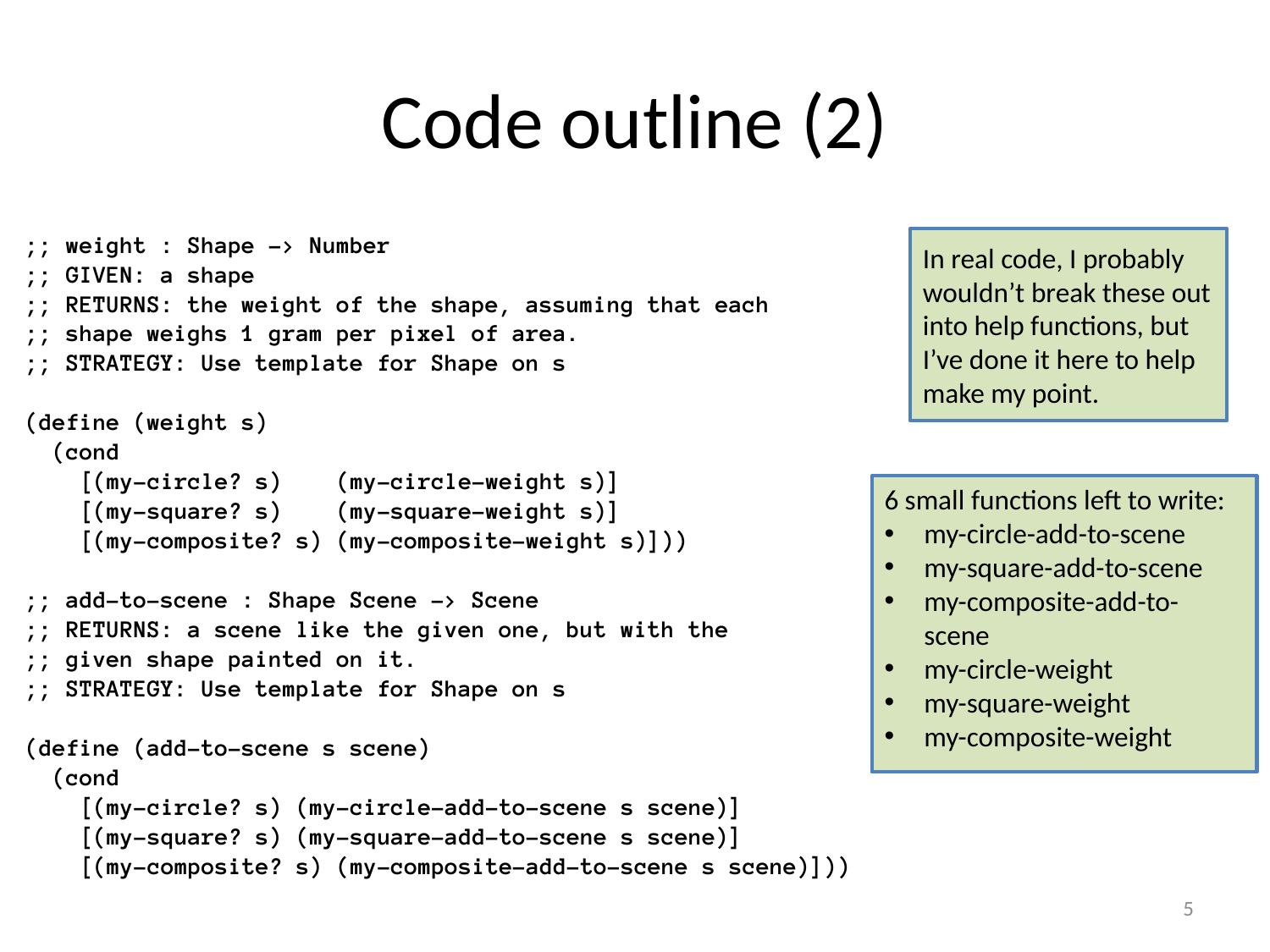

# Code outline (2)
;; weight : Shape -> Number
;; GIVEN: a shape
;; RETURNS: the weight of the shape, assuming that each
;; shape weighs 1 gram per pixel of area.
;; STRATEGY: Use template for Shape on s

(define (weight s)
  (cond
    [(my-circle? s)    (my-circle-weight s)]
    [(my-square? s)    (my-square-weight s)]
    [(my-composite? s) (my-composite-weight s)]))

;; add-to-scene : Shape Scene -> Scene
;; RETURNS: a scene like the given one, but with the
;; given shape painted on it.
;; STRATEGY: Use template for Shape on s

(define (add-to-scene s scene)
  (cond
    [(my-circle? s) (my-circle-add-to-scene s scene)]
    [(my-square? s) (my-square-add-to-scene s scene)]
    [(my-composite? s) (my-composite-add-to-scene s scene)]))
In real code, I probably wouldn’t break these out into help functions, but I’ve done it here to help make my point.
6 small functions left to write:
my-circle-add-to-scene
my-square-add-to-scene
my-composite-add-to-scene
my-circle-weight
my-square-weight
my-composite-weight
5